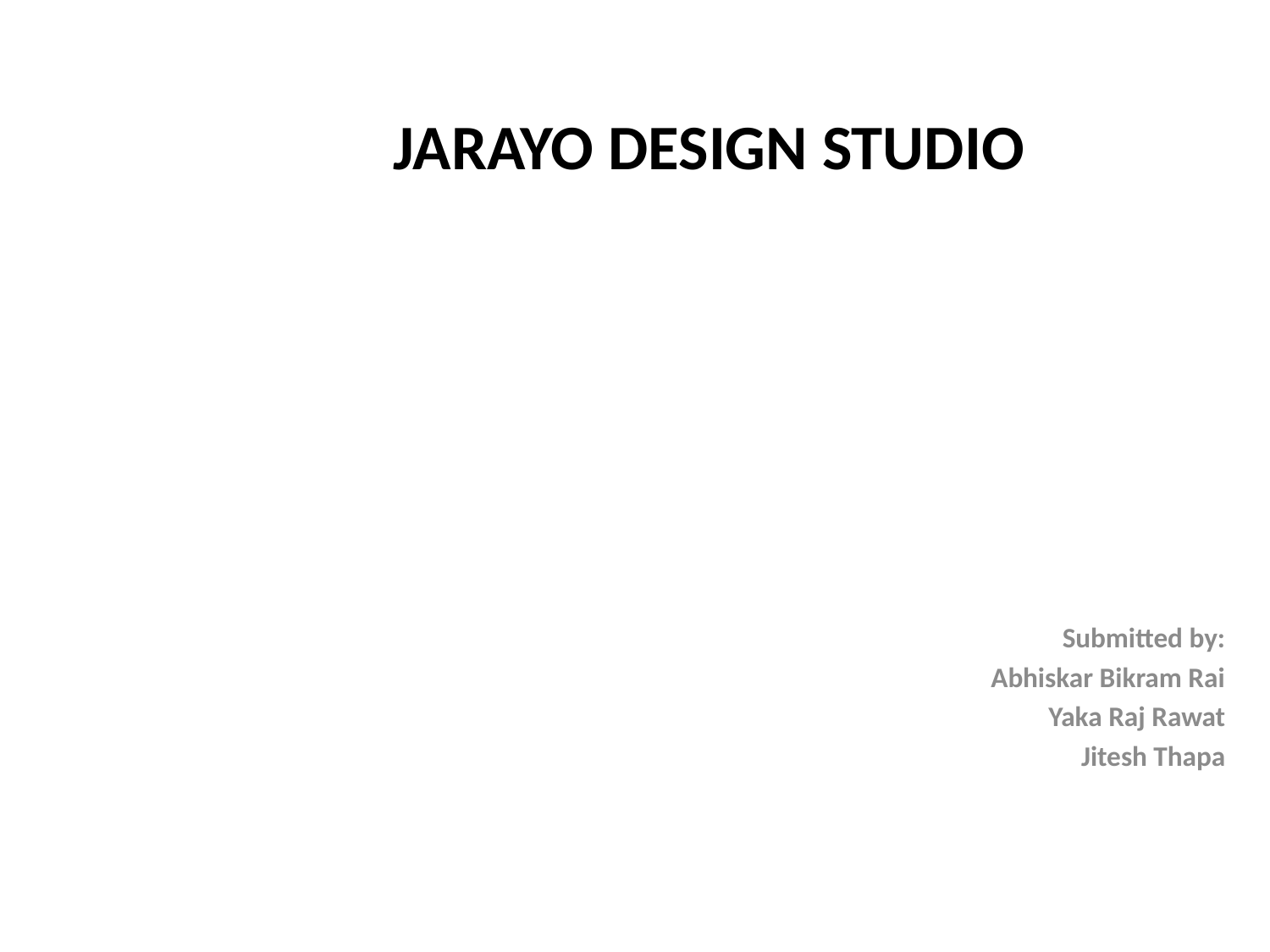

# JARAYO DESIGN STUDIO
Submitted by:
Abhiskar Bikram Rai
Yaka Raj Rawat
Jitesh Thapa